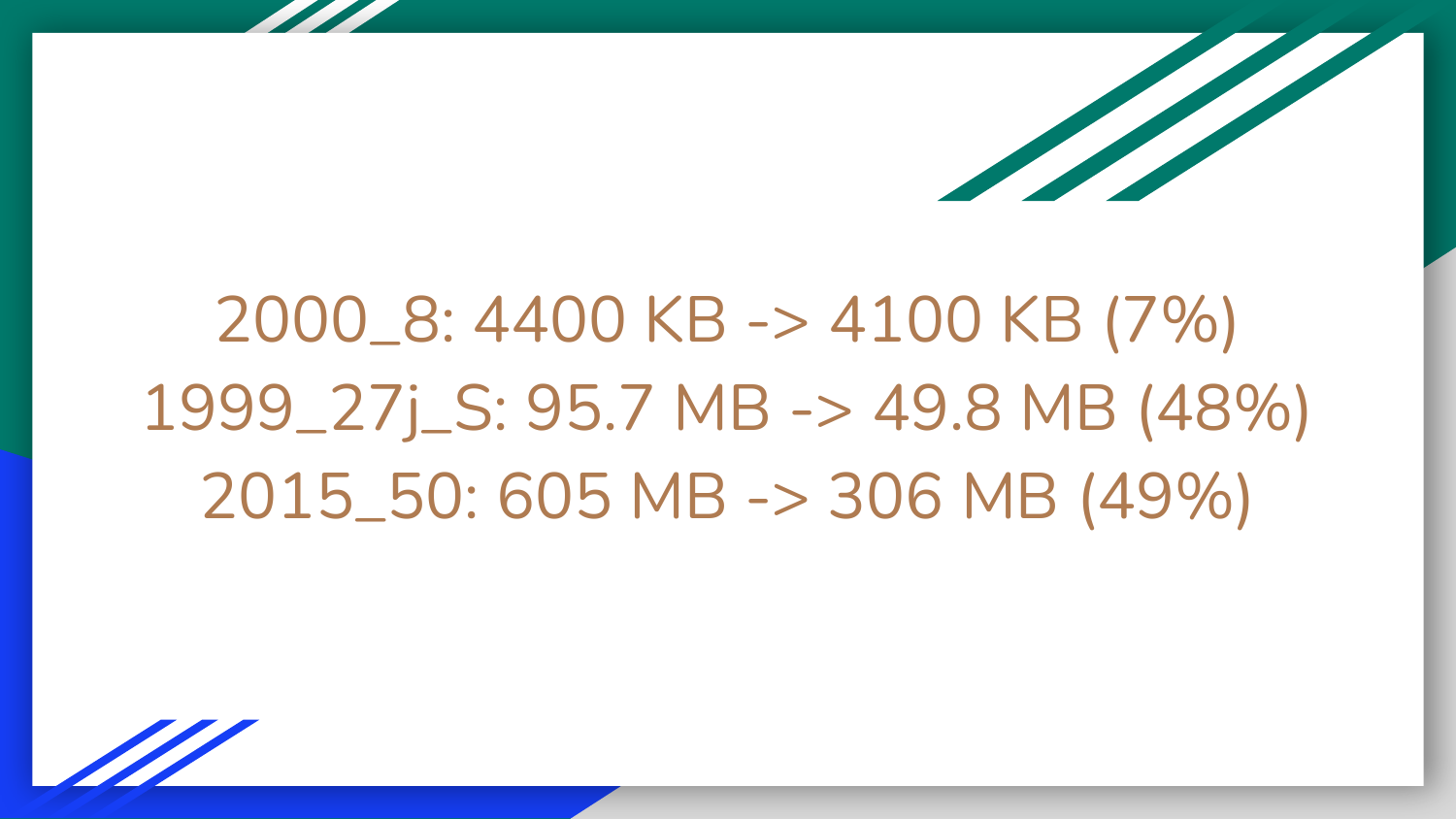

# 2000_8: 4400 KB -> 4100 KB (7%)
1999_27j_S: 95.7 MB -> 49.8 MB (48%)
2015_50: 605 MB -> 306 MB (49%)